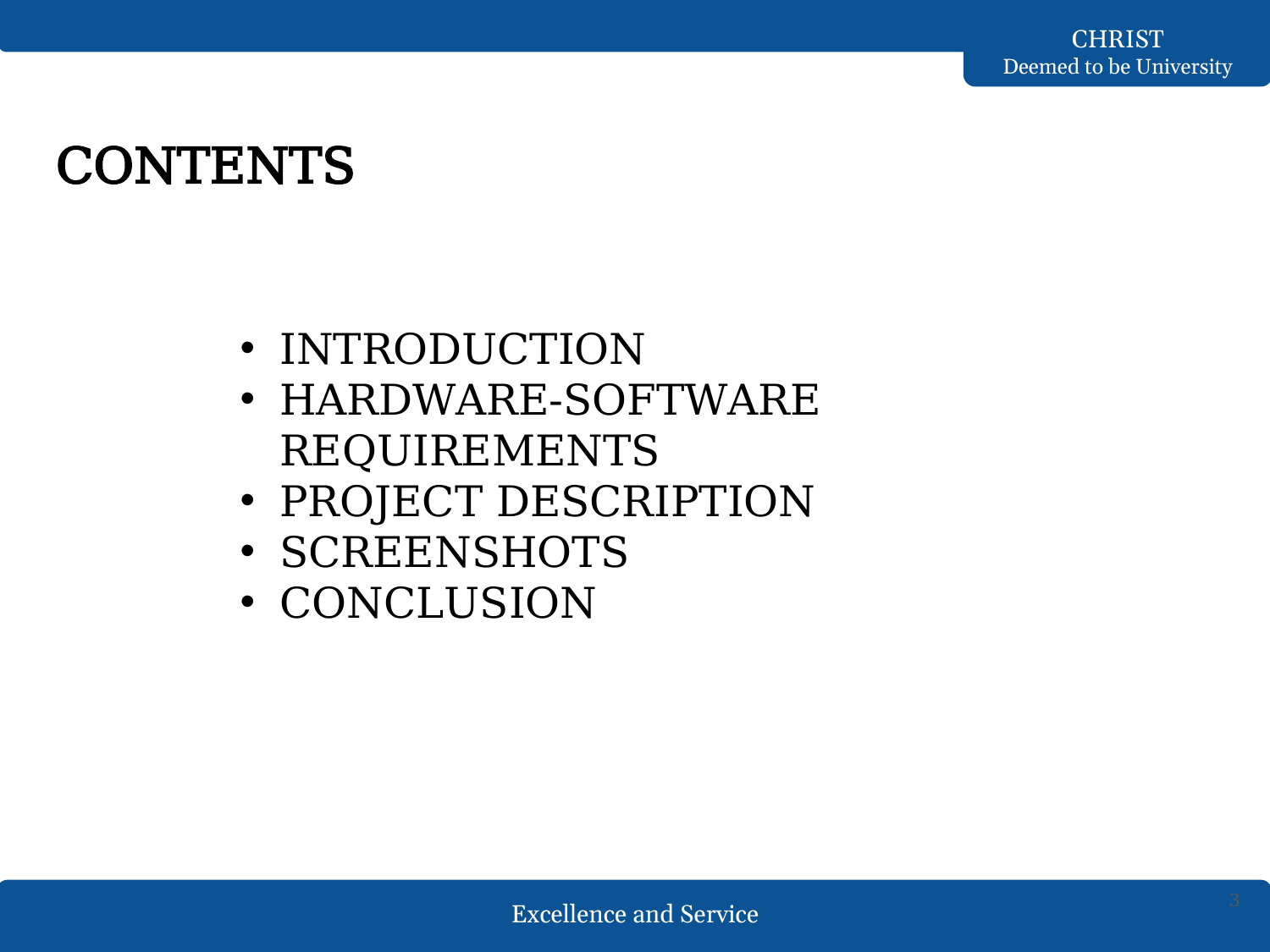

# CONTENTS
INTRODUCTION
HARDWARE-SOFTWARE REQUIREMENTS
PROJECT DESCRIPTION
SCREENSHOTS
CONCLUSION

3